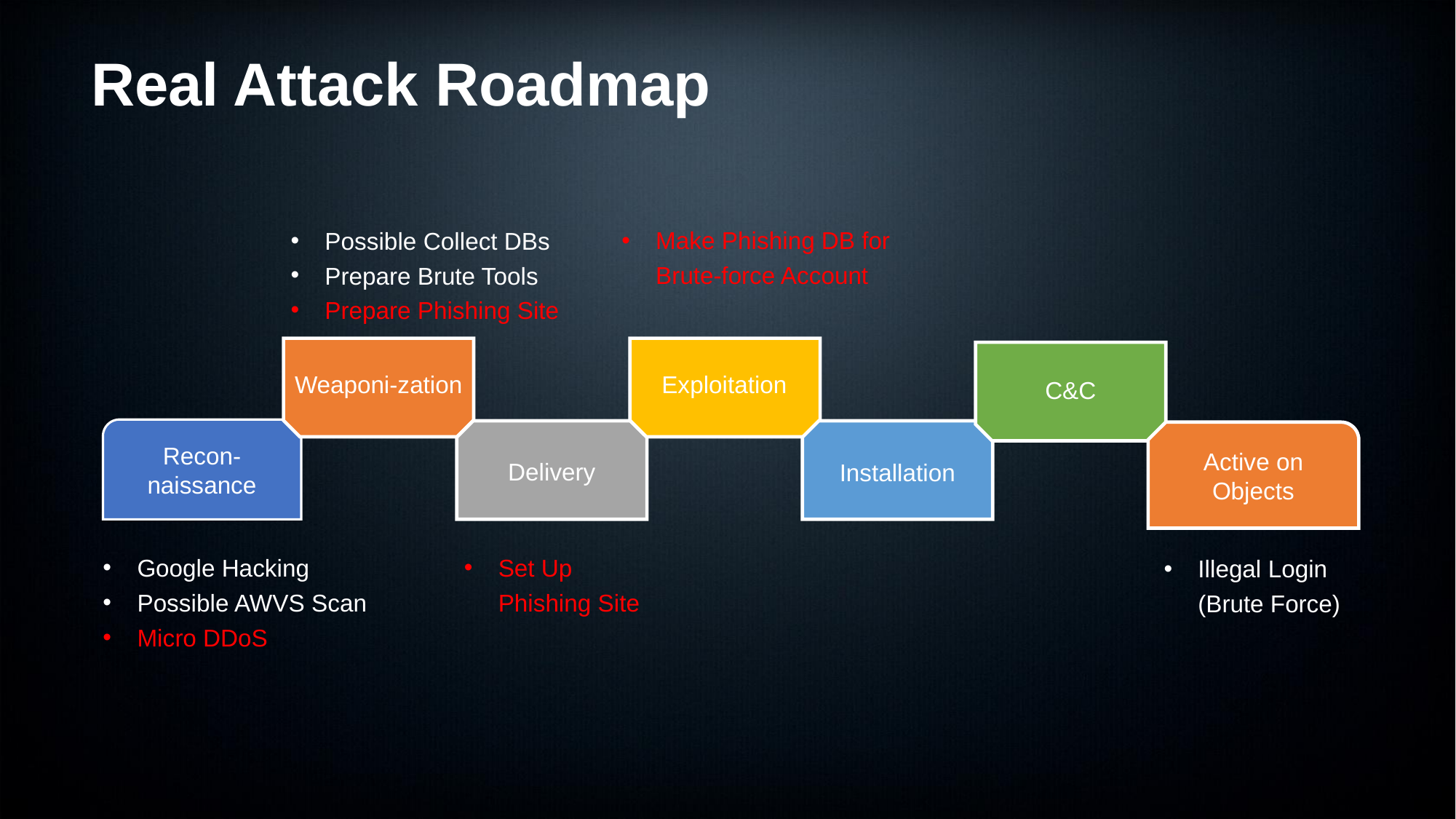

Real Attack Roadmap
Make Phishing DB for Brute-force Account
Possible Collect DBs
Prepare Brute Tools
Prepare Phishing Site

Weaponi-zation
Exploitation
C&C

Recon-naissance
Active on Objects
Delivery
Installation
Set Up Phishing Site
Google Hacking
Possible AWVS Scan
Micro DDoS
Illegal Login (Brute Force)